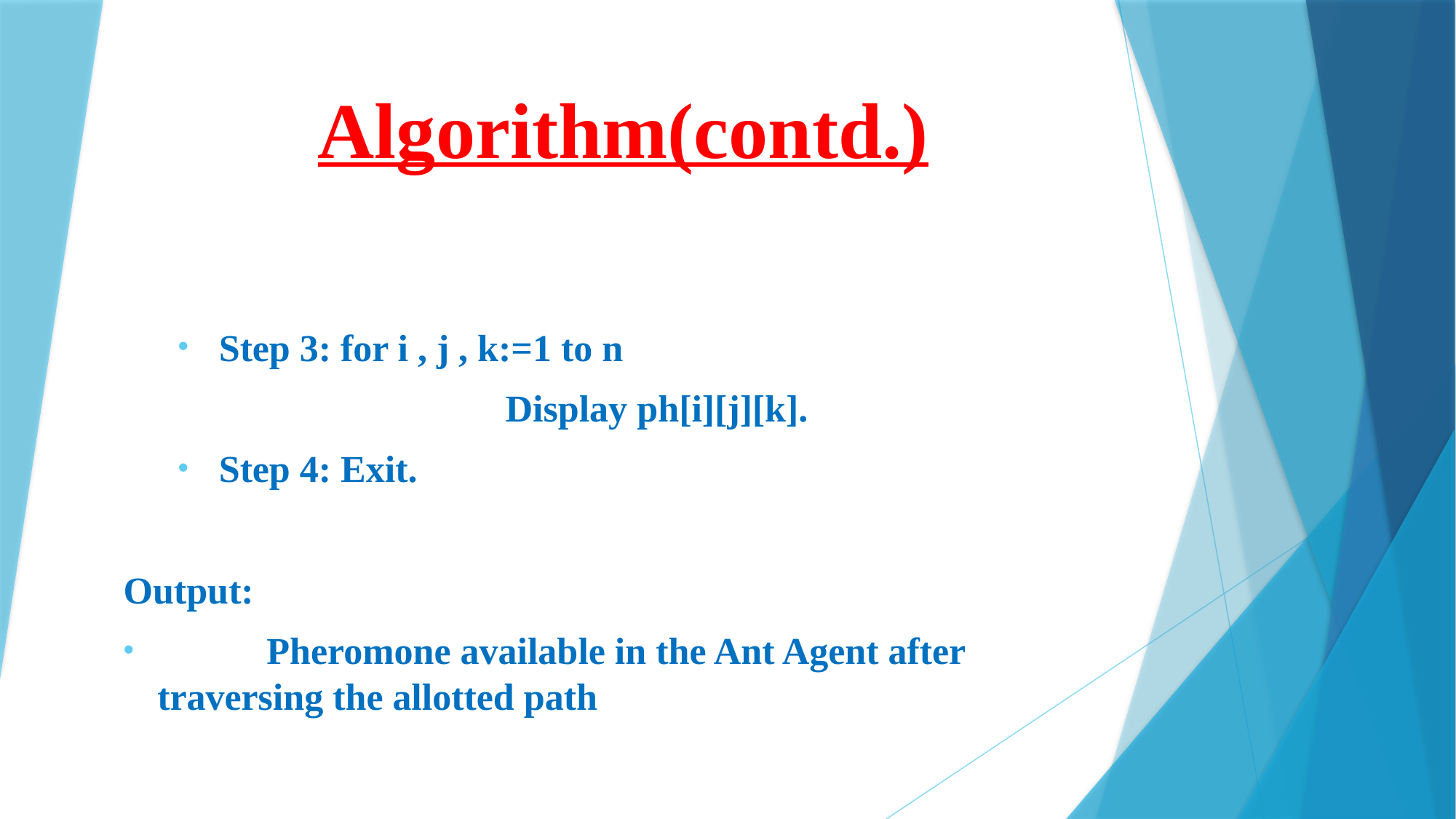

Algorithm(contd.)

Step 3: for i , j , k:=1 to n
			Display ph[i][j][k].
Step 4: Exit.

Output:
	Pheromone available in the Ant Agent after traversing the allotted path